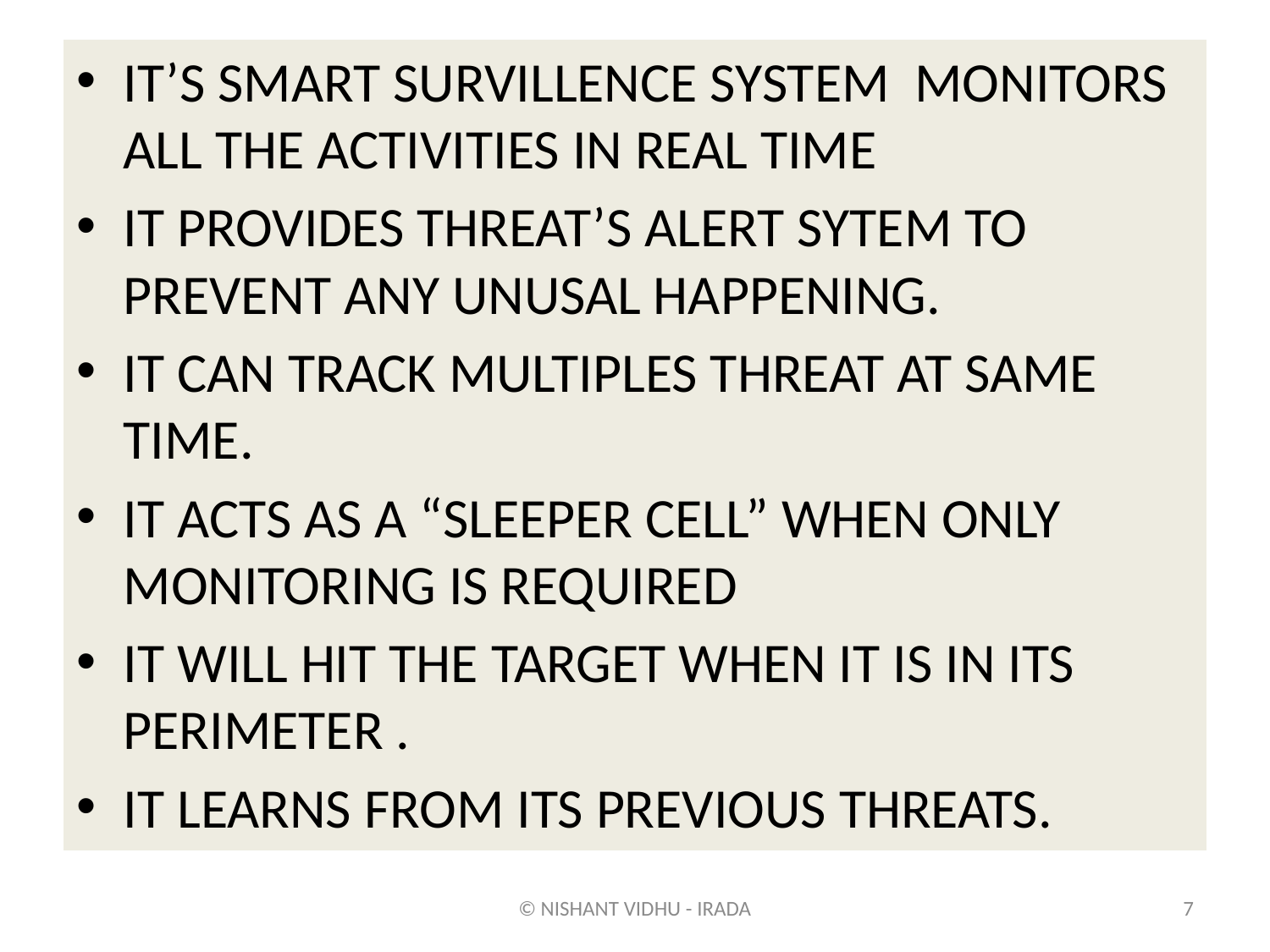

#
IT’S SMART SURVILLENCE SYSTEM  MONITORS ALL THE ACTIVITIES IN REAL TIME
IT PROVIDES THREAT’S ALERT SYTEM TO PREVENT ANY UNUSAL HAPPENING.
IT CAN TRACK MULTIPLES THREAT AT SAME TIME.
IT ACTS AS A “SLEEPER CELL” WHEN ONLY MONITORING IS REQUIRED
IT WILL HIT THE TARGET WHEN IT IS IN ITS PERIMETER .
IT LEARNS FROM ITS PREVIOUS THREATS.
© NISHANT VIDHU - IRADA
7